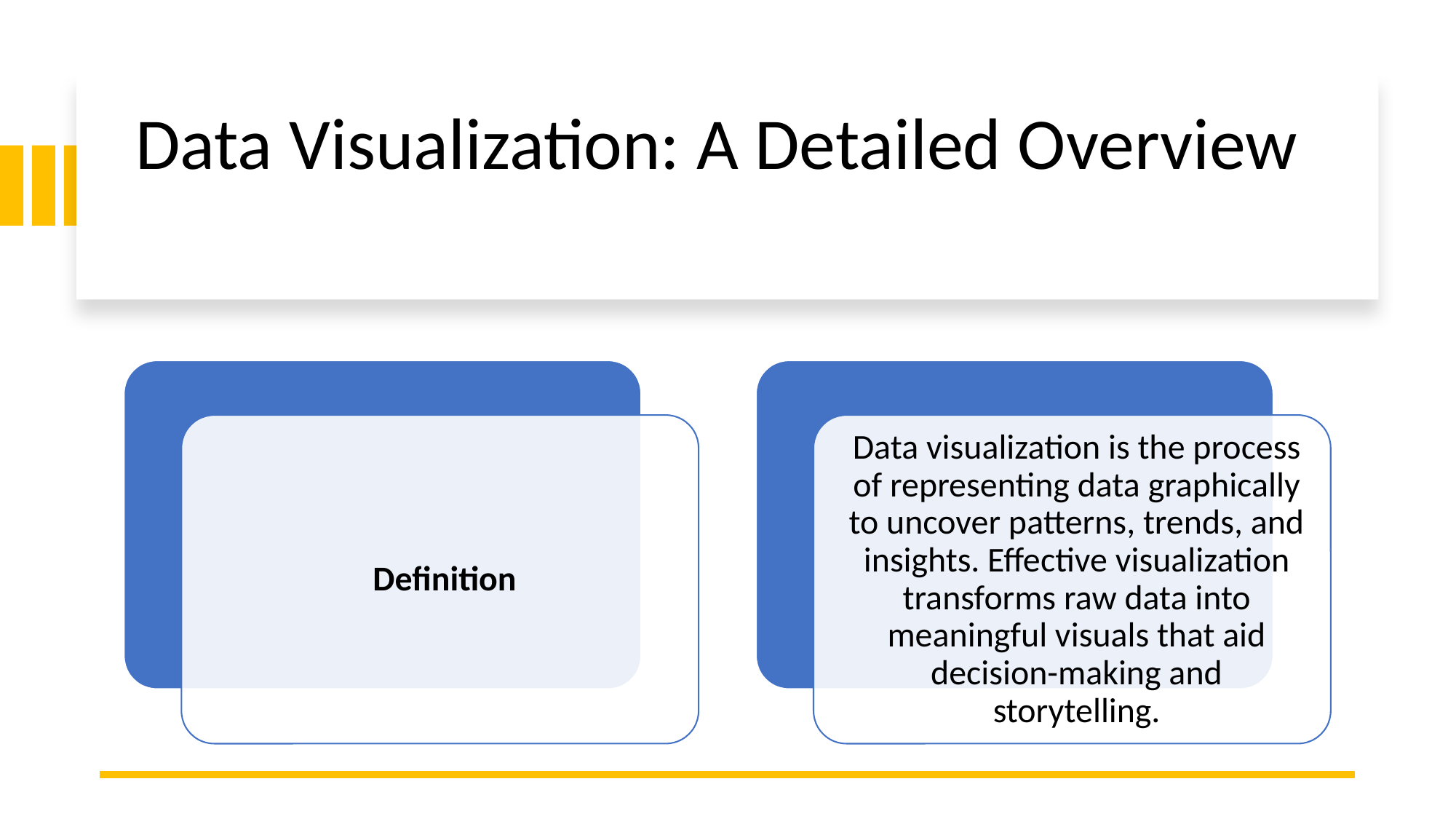

# Data Visualization: A Detailed Overview

Definition
Data visualization is the process of representing data graphically to uncover patterns, trends, and insights. Effective visualization transforms raw data into meaningful visuals that aid decision-making and storytelling.